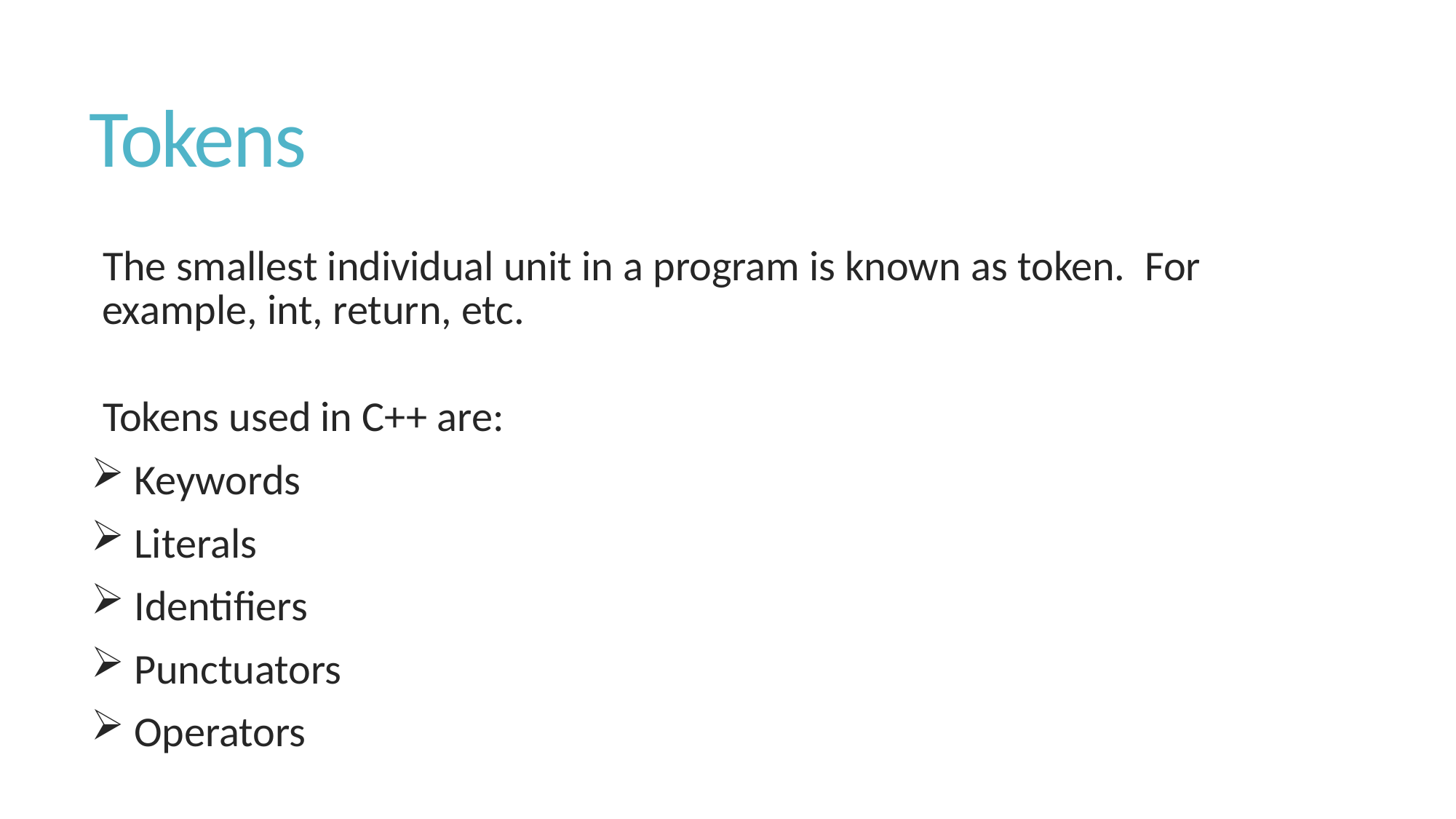

# Tokens
The smallest individual unit in a program is known as token.  For example, int, return, etc.

Tokens used in C++ are:
 Keywords
 Literals
 Identifiers
 Punctuators
 Operators